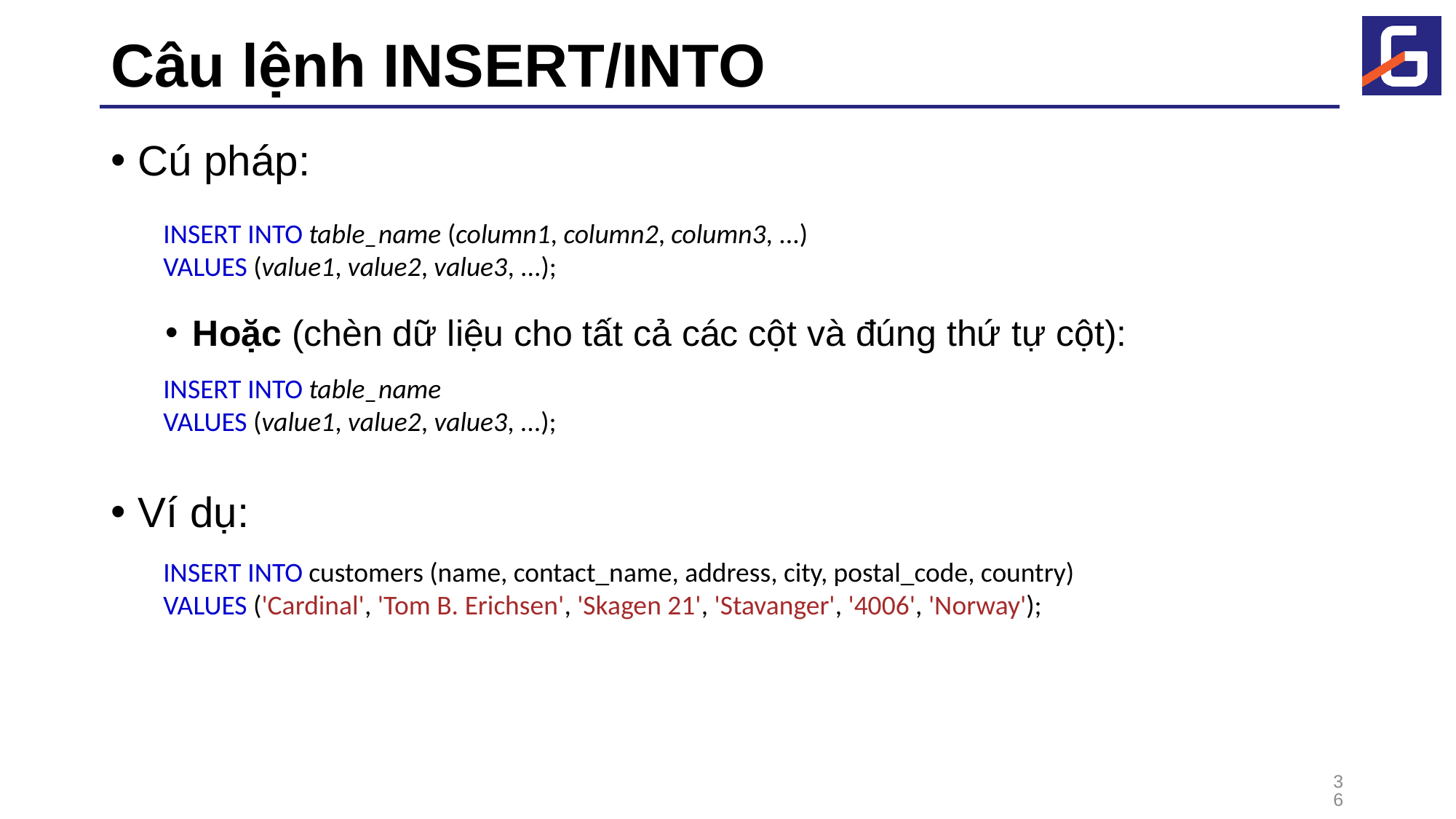

# Câu lệnh INSERT/INTO
Cú pháp:

Hoặc (chèn dữ liệu cho tất cả các cột và đúng thứ tự cột):

Ví dụ:
INSERT INTO table_name (column1, column2, column3, ...)
VALUES (value1, value2, value3, ...);
INSERT INTO table_name
VALUES (value1, value2, value3, ...);
INSERT INTO customers (name, contact_name, address, city, postal_code, country)
VALUES ('Cardinal', 'Tom B. Erichsen', 'Skagen 21', 'Stavanger', '4006', 'Norway');
36